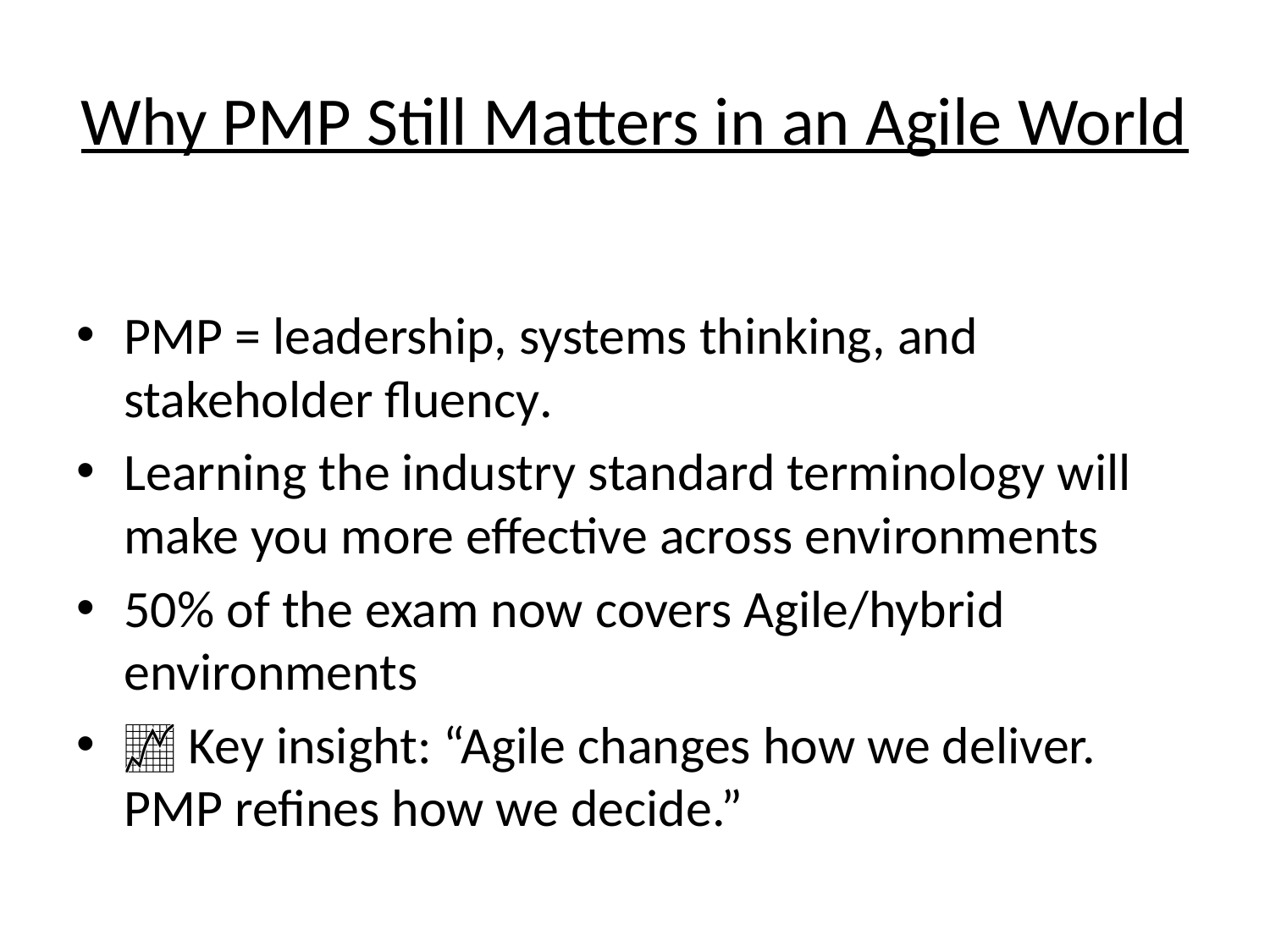

# Why PMP Still Matters in an Agile World

PMP = leadership, systems thinking, and stakeholder fluency.
Learning the industry standard terminology will make you more effective across environments
50% of the exam now covers Agile/hybrid environments
📈 Key insight: “Agile changes how we deliver. PMP refines how we decide.”